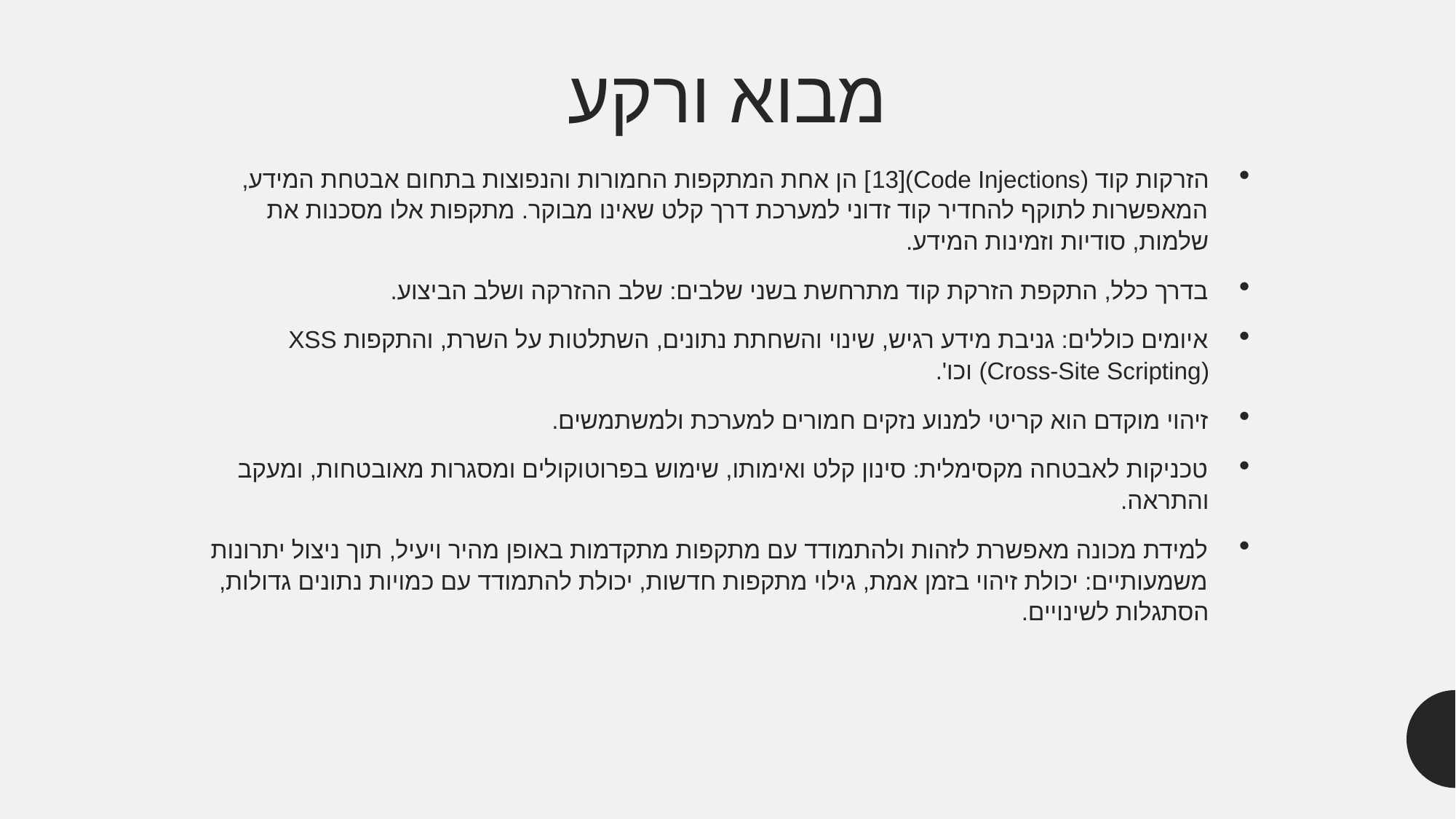

# מבוא ורקע
הזרקות קוד (Code Injections)[13] הן אחת המתקפות החמורות והנפוצות בתחום אבטחת המידע, המאפשרות לתוקף להחדיר קוד זדוני למערכת דרך קלט שאינו מבוקר. מתקפות אלו מסכנות את שלמות, סודיות וזמינות המידע.
בדרך כלל, התקפת הזרקת קוד מתרחשת בשני שלבים: שלב ההזרקה ושלב הביצוע.
איומים כוללים: גניבת מידע רגיש, שינוי והשחתת נתונים, השתלטות על השרת, והתקפות XSS (Cross-Site Scripting) וכו'.
זיהוי מוקדם הוא קריטי למנוע נזקים חמורים למערכת ולמשתמשים.
טכניקות לאבטחה מקסימלית: סינון קלט ואימותו, שימוש בפרוטוקולים ומסגרות מאובטחות, ומעקב והתראה.
למידת מכונה מאפשרת לזהות ולהתמודד עם מתקפות מתקדמות באופן מהיר ויעיל, תוך ניצול יתרונות משמעותיים: יכולת זיהוי בזמן אמת, גילוי מתקפות חדשות, יכולת להתמודד עם כמויות נתונים גדולות, הסתגלות לשינויים.